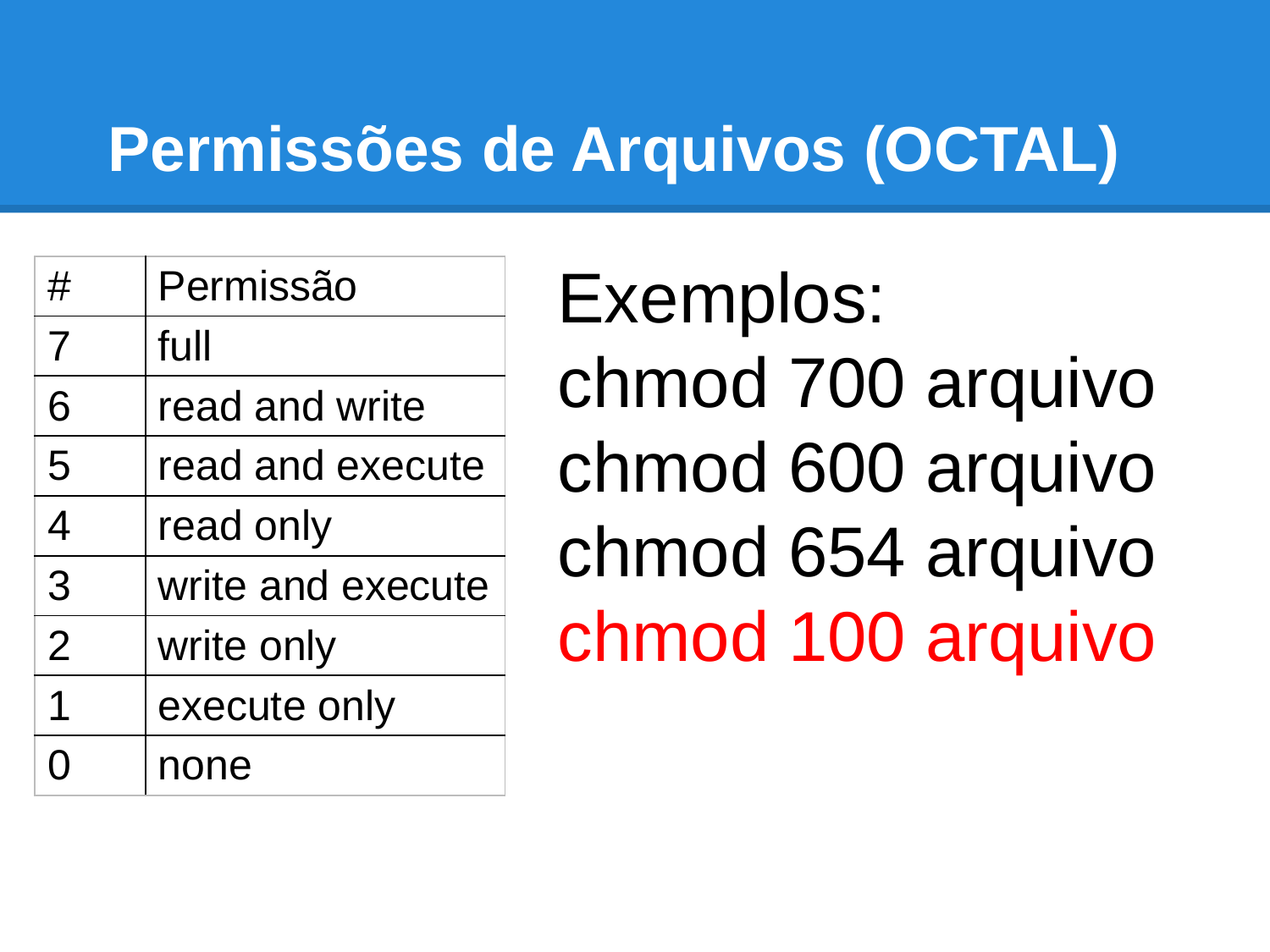

# Permissões de Arquivos (OCTAL)
Exemplos:
chmod 700 arquivo
chmod 600 arquivo
chmod 654 arquivo
chmod 100 arquivo

| # | Permissão |
| --- | --- |
| 7 | full |
| 6 | read and write |
| 5 | read and execute |
| 4 | read only |
| 3 | write and execute |
| 2 | write only |
| 1 | execute only |
| 0 | none |